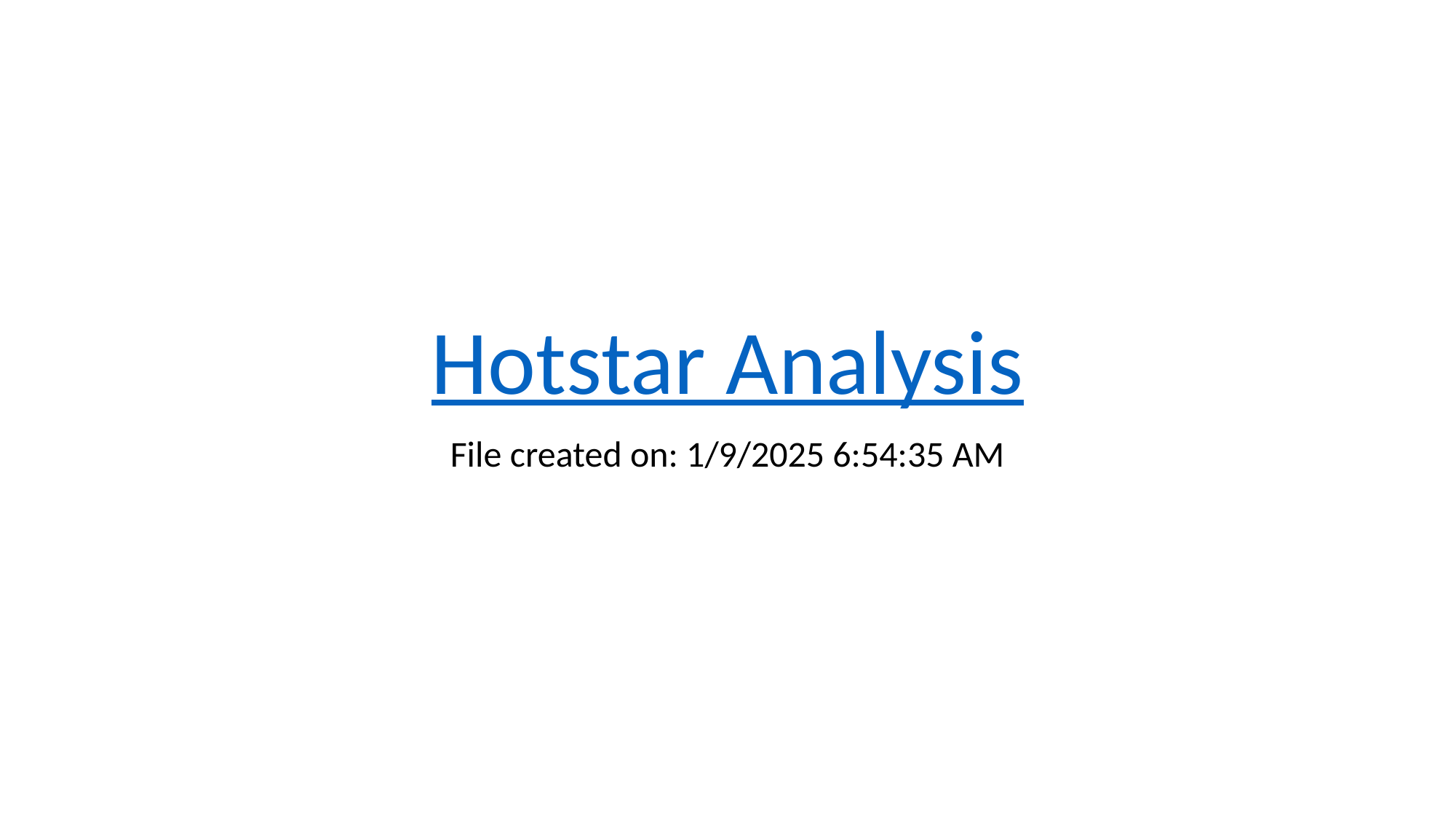

# Hotstar Analysis
File created on: 1/9/2025 6:54:35 AM